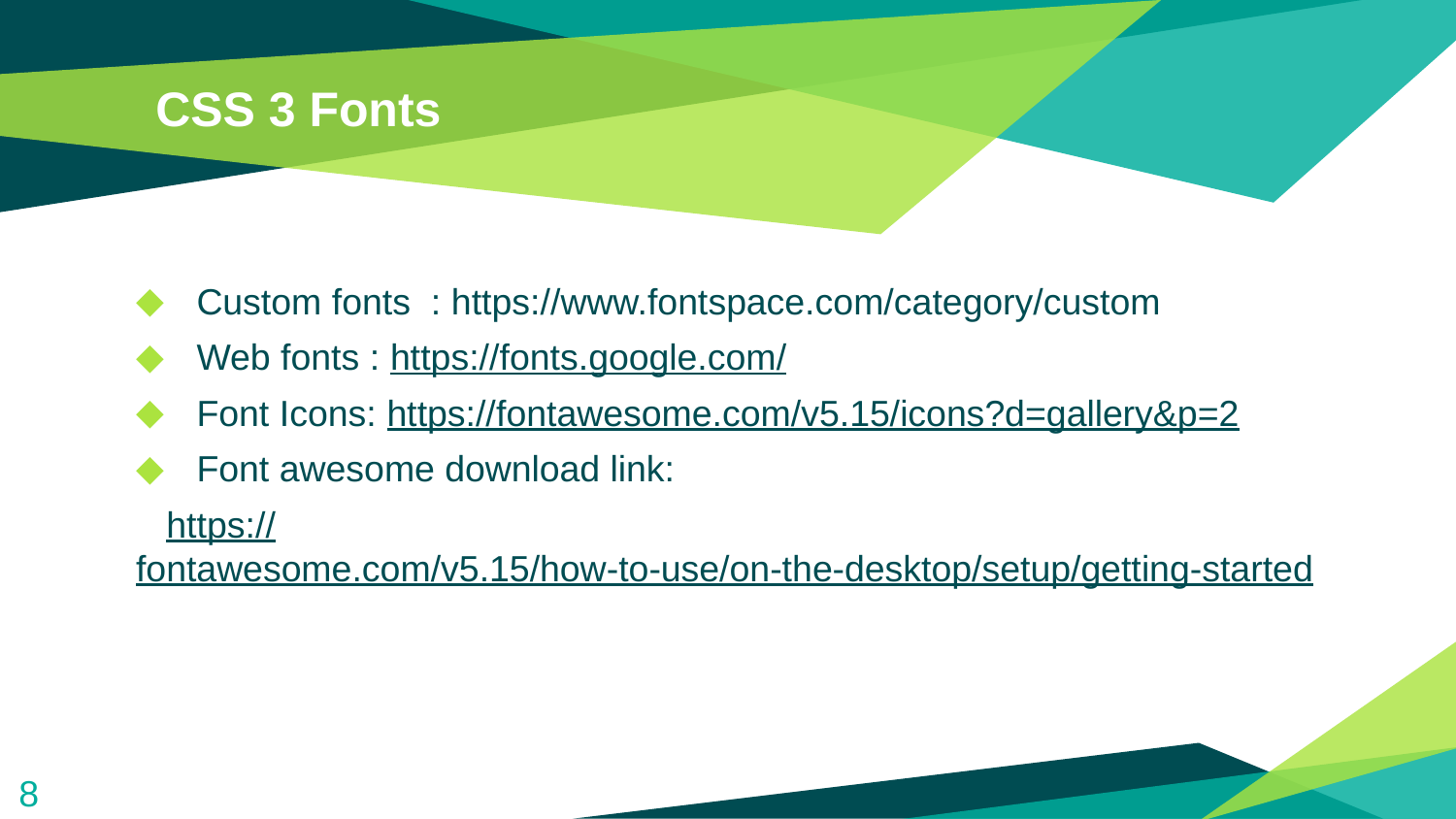

# CSS 3 Fonts
Custom fonts  : https://www.fontspace.com/category/custom
Web fonts : https://fonts.google.com/
Font Icons: https://fontawesome.com/v5.15/icons?d=gallery&p=2
Font awesome download link:
   https://fontawesome.com/v5.15/how-to-use/on-the-desktop/setup/getting-started

8